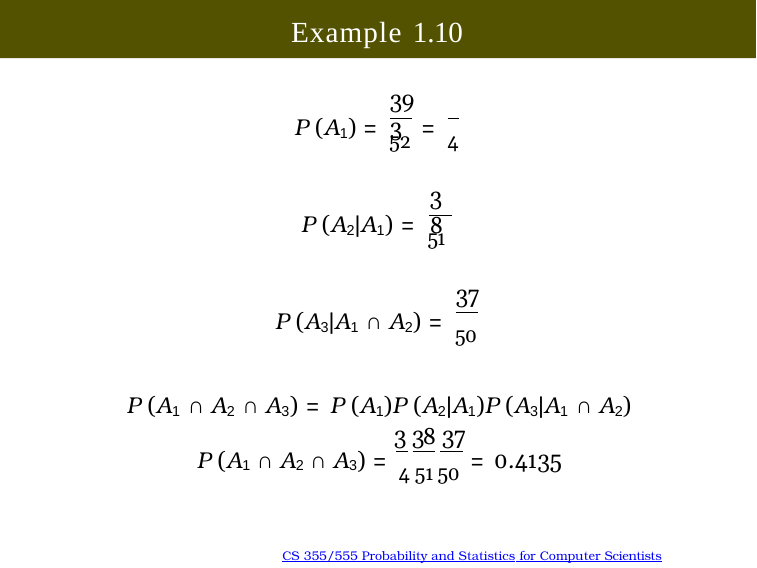

# Example 1.10
39	3
P (A1) = 52 = 4

38
P (A2|A1) = 51

37
P (A3|A1 ∩ A2) = 50

P (A1 ∩ A2 ∩ A3) = P (A1)P (A2|A1)P (A3|A1 ∩ A2)
3 38 37
P (A1 ∩ A2 ∩ A3) = 4 51 50 = 0.4135

Copyright @2022, Ivan Mann
CS 355/555 Probability and Statistics for Computer Scientists
34/